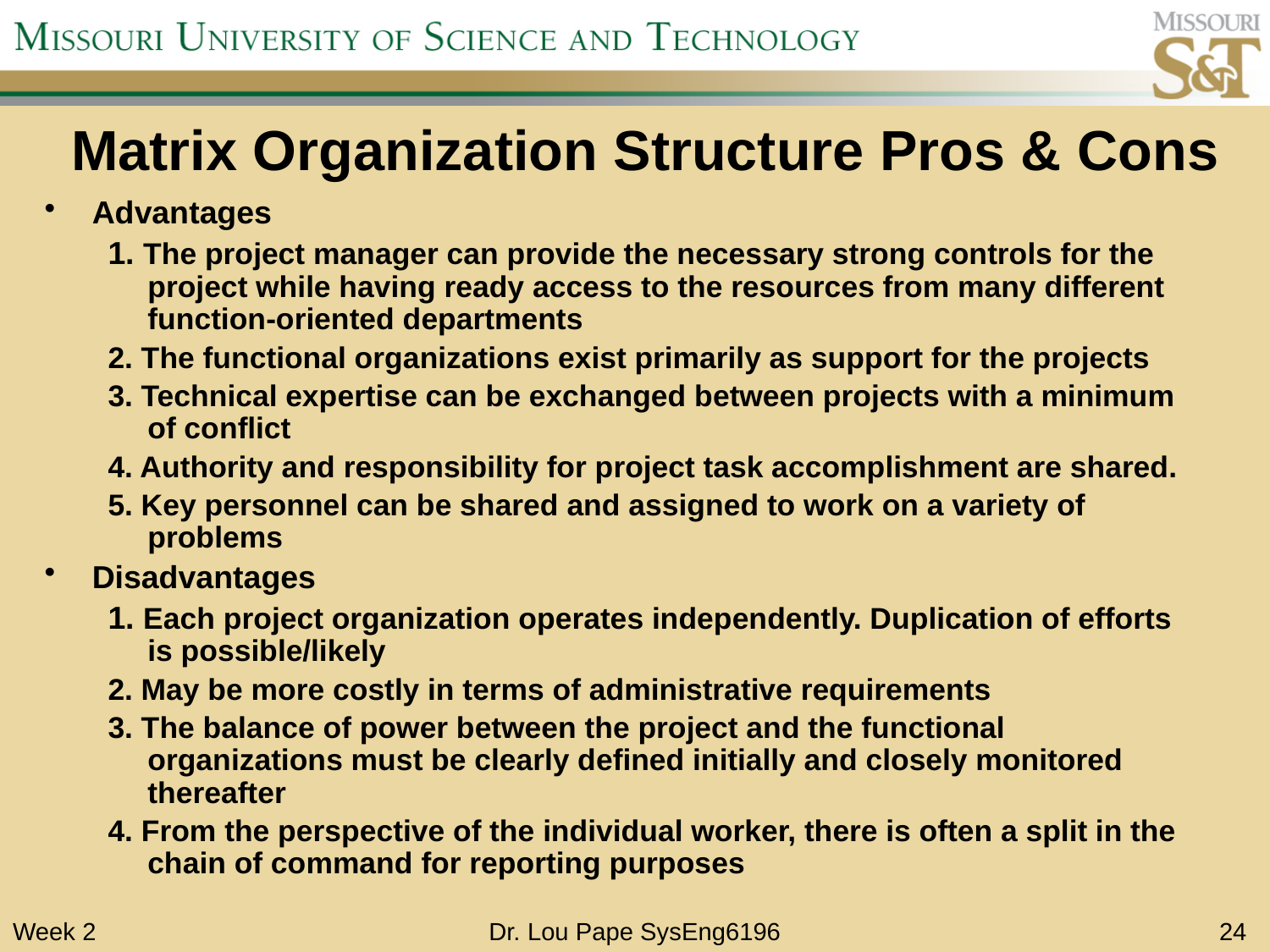

# Matrix Organization Structure Pros & Cons
Advantages
1. The project manager can provide the necessary strong controls for the project while having ready access to the resources from many different function-oriented departments
2. The functional organizations exist primarily as support for the projects
3. Technical expertise can be exchanged between projects with a minimum of conflict
4. Authority and responsibility for project task accomplishment are shared.
5. Key personnel can be shared and assigned to work on a variety of problems
Disadvantages
1. Each project organization operates independently. Duplication of efforts is possible/likely
2. May be more costly in terms of administrative requirements
3. The balance of power between the project and the functional organizations must be clearly defined initially and closely monitored thereafter
4. From the perspective of the individual worker, there is often a split in the chain of command for reporting purposes
Week 2
Dr. Lou Pape SysEng6196
24